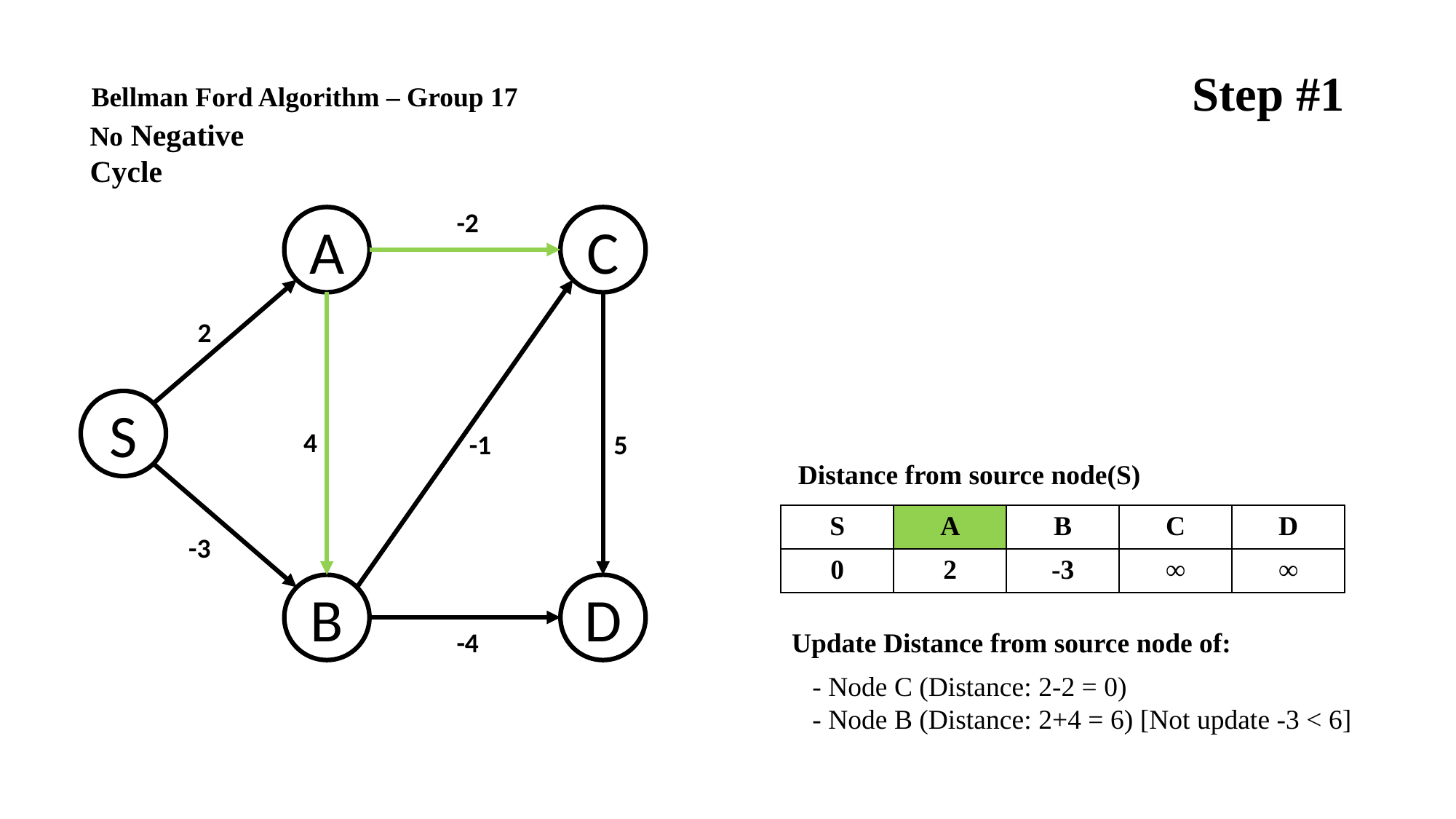

Step #1
Bellman Ford Algorithm – Group 17
No Negative Cycle
-2
A
C
2
S
4
-1
5
-3
B
D
-4
Distance from source node(S)
| S | A | B | C | D |
| --- | --- | --- | --- | --- |
| 0 | 2 | -3 | ∞ | ∞ |
Update Distance from source node of:
- Node C (Distance: 2-2 = 0)
- Node B (Distance: 2+4 = 6) [Not update -3 < 6]